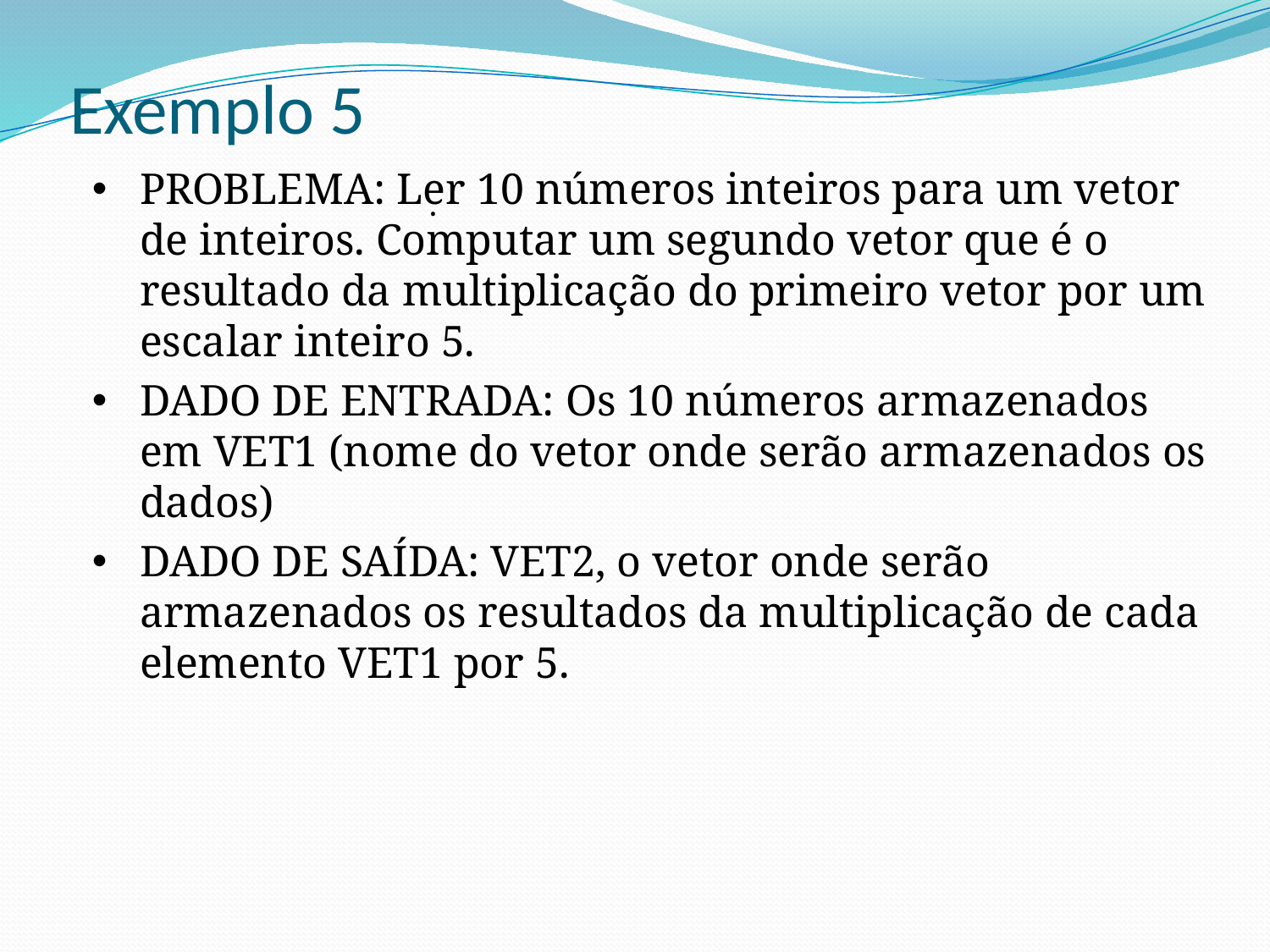

# Exemplo 5
PROBLEMA: Ler 10 números inteiros para um vetor de inteiros. Computar um segundo vetor que é o resultado da multiplicação do primeiro vetor por um escalar inteiro 5.
DADO DE ENTRADA: Os 10 números armazenados em VET1 (nome do vetor onde serão armazenados os dados)
DADO DE SAÍDA: VET2, o vetor onde serão armazenados os resultados da multiplicação de cada elemento VET1 por 5.
.